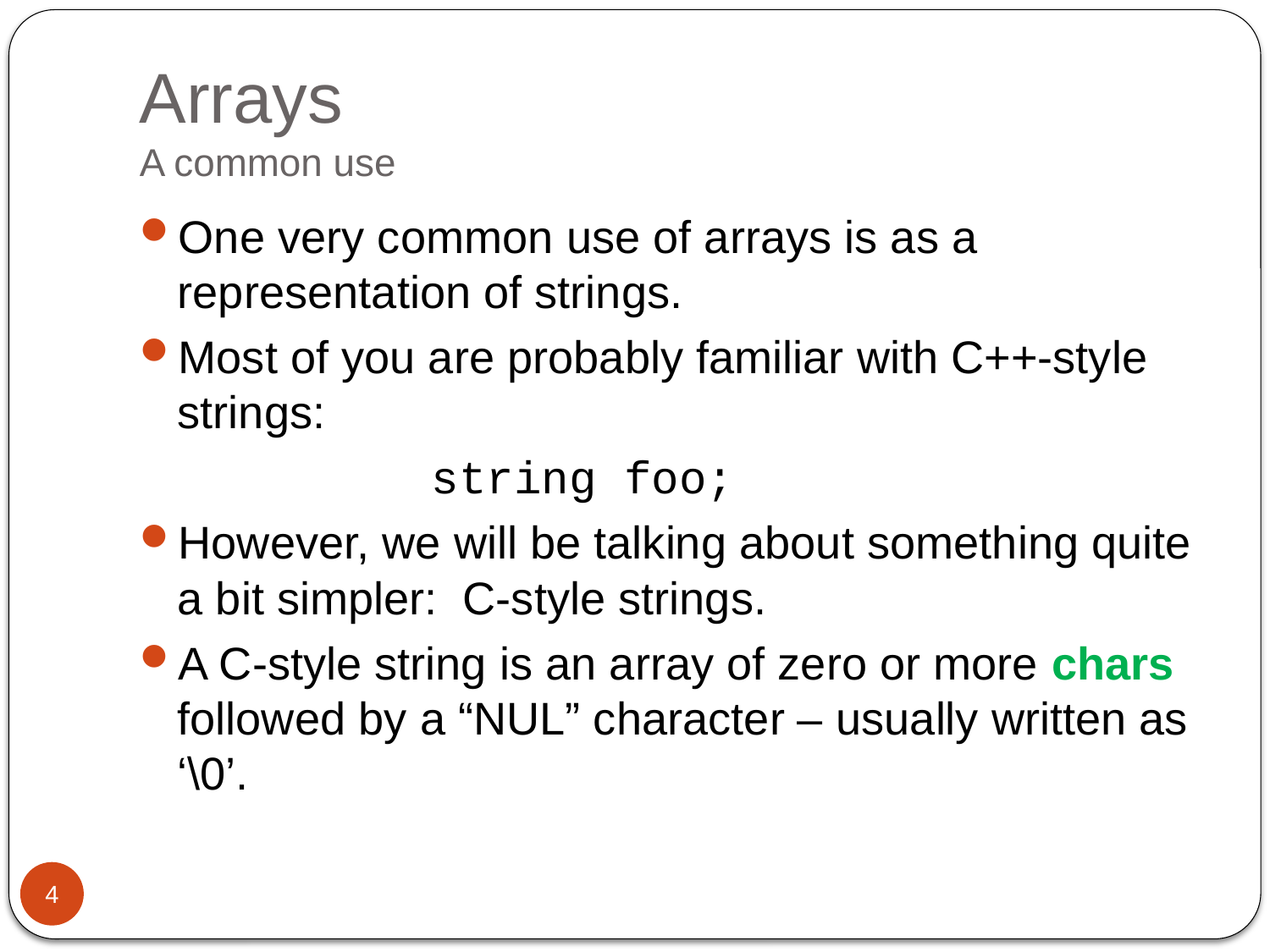

# Arrays A common use
One very common use of arrays is as a representation of strings.
Most of you are probably familiar with C++-style strings:
			string foo;
However, we will be talking about something quite a bit simpler:  C-style strings.
A C-style string is an array of zero or more chars followed by a “NUL” character – usually written as ‘\0’.
4